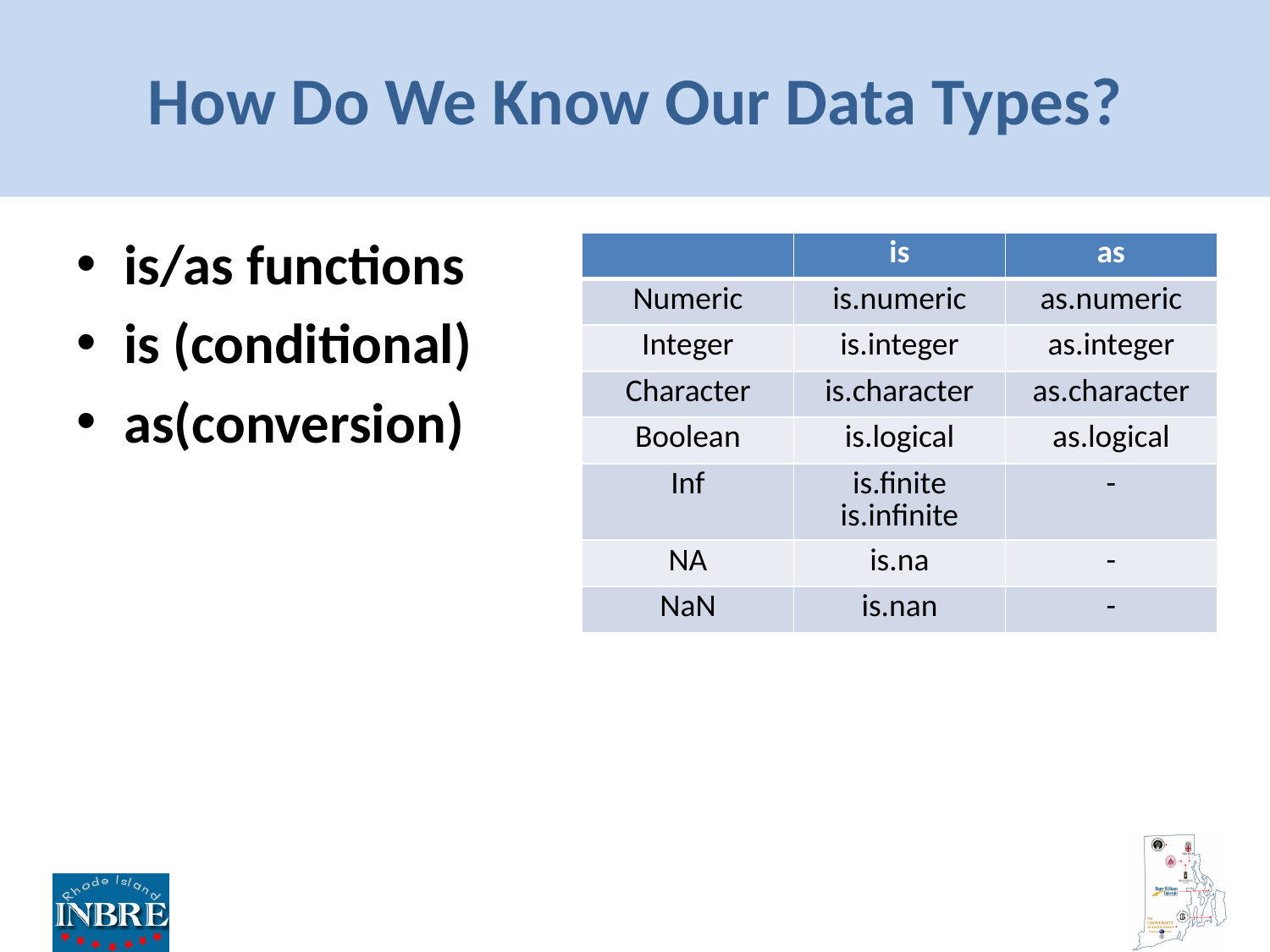

# How Do We Know Our Data Types?
is/as functions
is (conditional)
as(conversion)
|  | is | as |
| --- | --- | --- |
| Numeric | is.numeric | as.numeric |
| Integer | is.integer | as.integer |
| Character | is.character | as.character |
| Boolean | is.logical | as.logical |
| Inf | is.finite is.infinite | - |
| NA | is.na | - |
| NaN | is.nan | - |